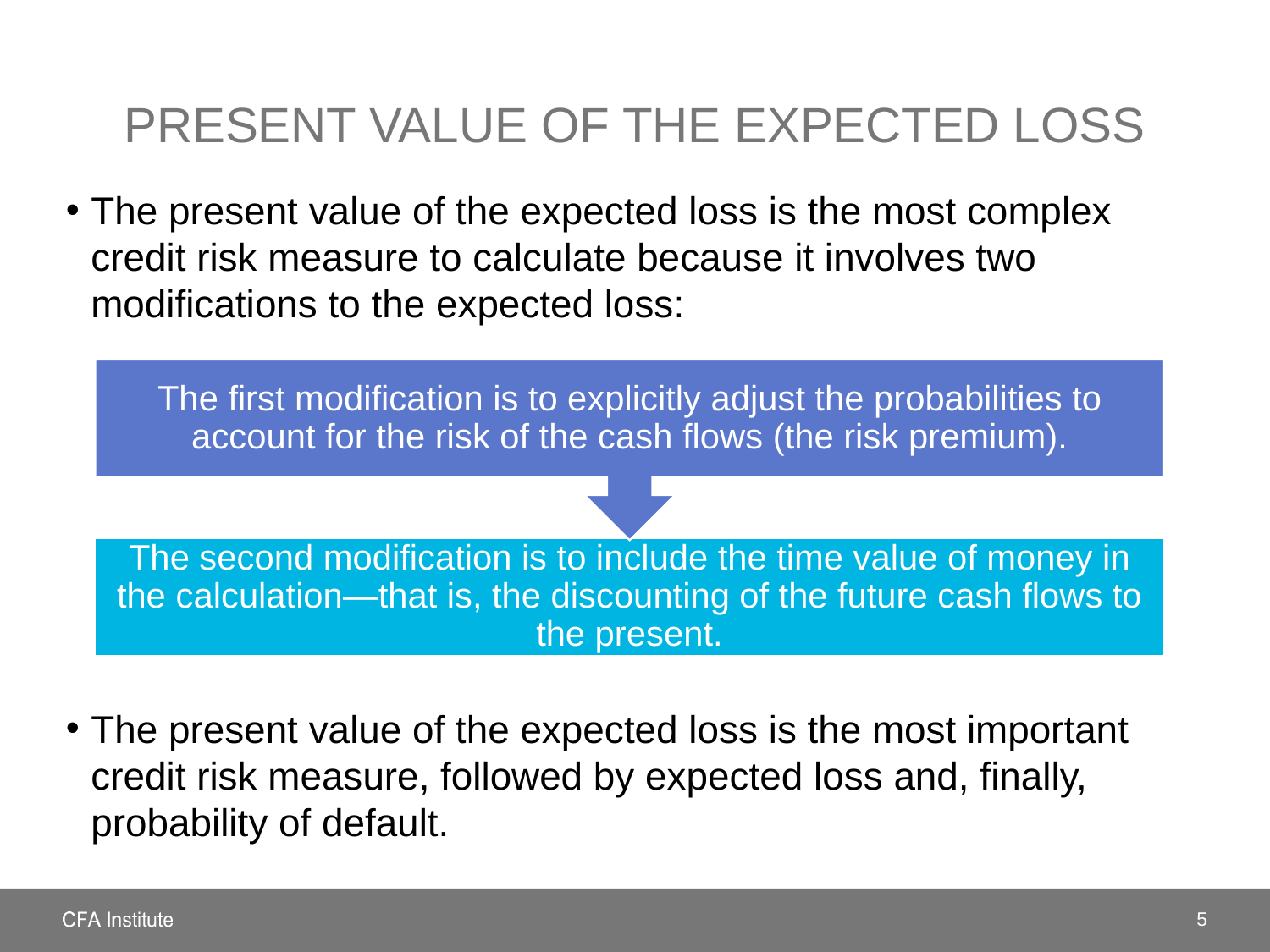

# PRESENT VALUE OF THE EXPECTED LOSS
The present value of the expected loss is the most complex credit risk measure to calculate because it involves two modifications to the expected loss:

The present value of the expected loss is the most important credit risk measure, followed by expected loss and, finally, probability of default.

The second modification is to include the time value of money in the calculation—that is, the discounting of the future cash flows to the present.
The first modification is to explicitly adjust the probabilities to account for the risk of the cash flows (the risk premium).
5